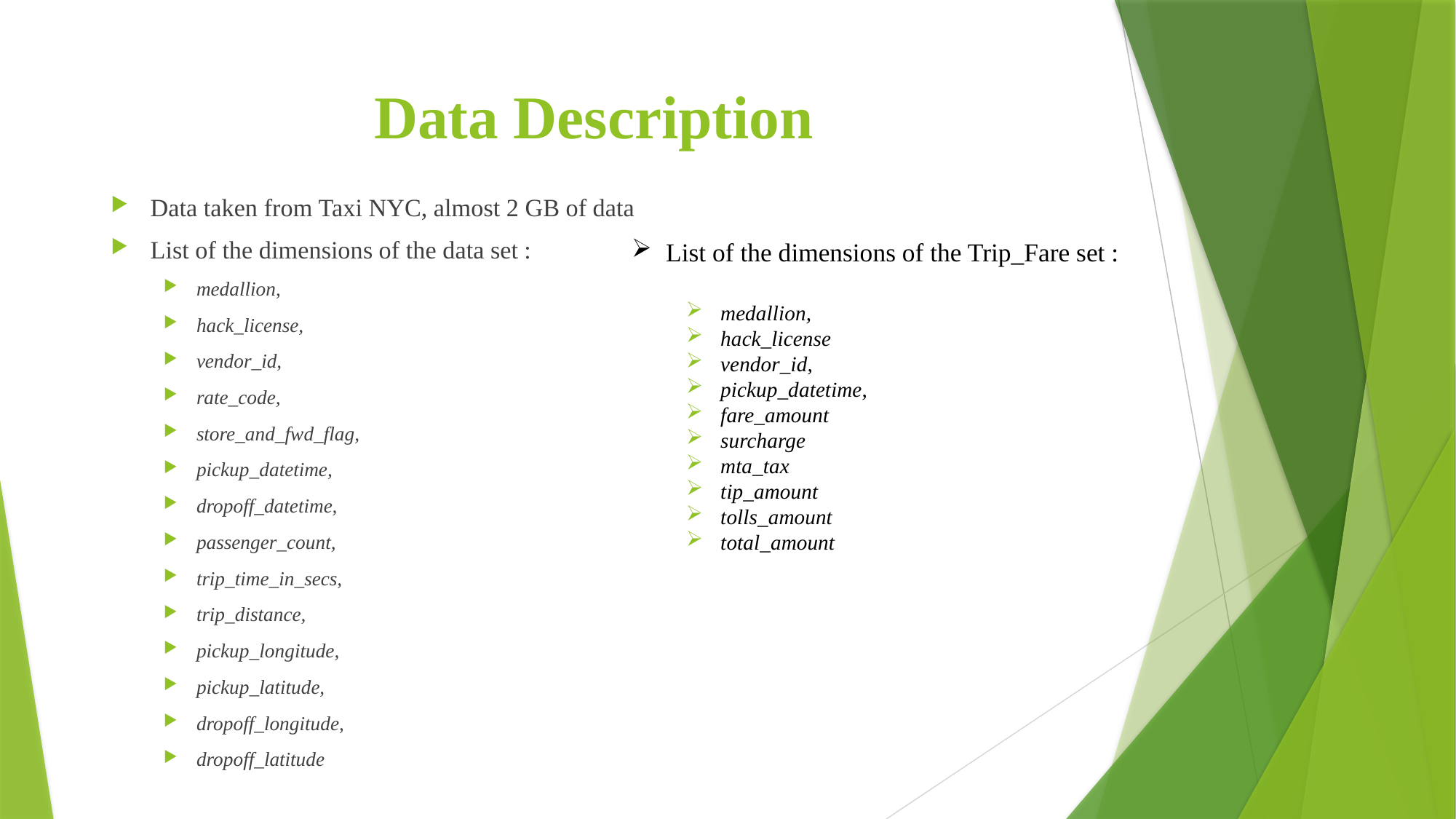

# Data Description
Data taken from Taxi NYC, almost 2 GB of data
List of the dimensions of the data set :
medallion,
hack_license,
vendor_id,
rate_code,
store_and_fwd_flag,
pickup_datetime,
dropoff_datetime,
passenger_count,
trip_time_in_secs,
trip_distance,
pickup_longitude,
pickup_latitude,
dropoff_longitude,
dropoff_latitude
List of the dimensions of the Trip_Fare set :

medallion,
hack_license
vendor_id,
pickup_datetime,
fare_amount
surcharge
mta_tax
tip_amount
tolls_amount
total_amount